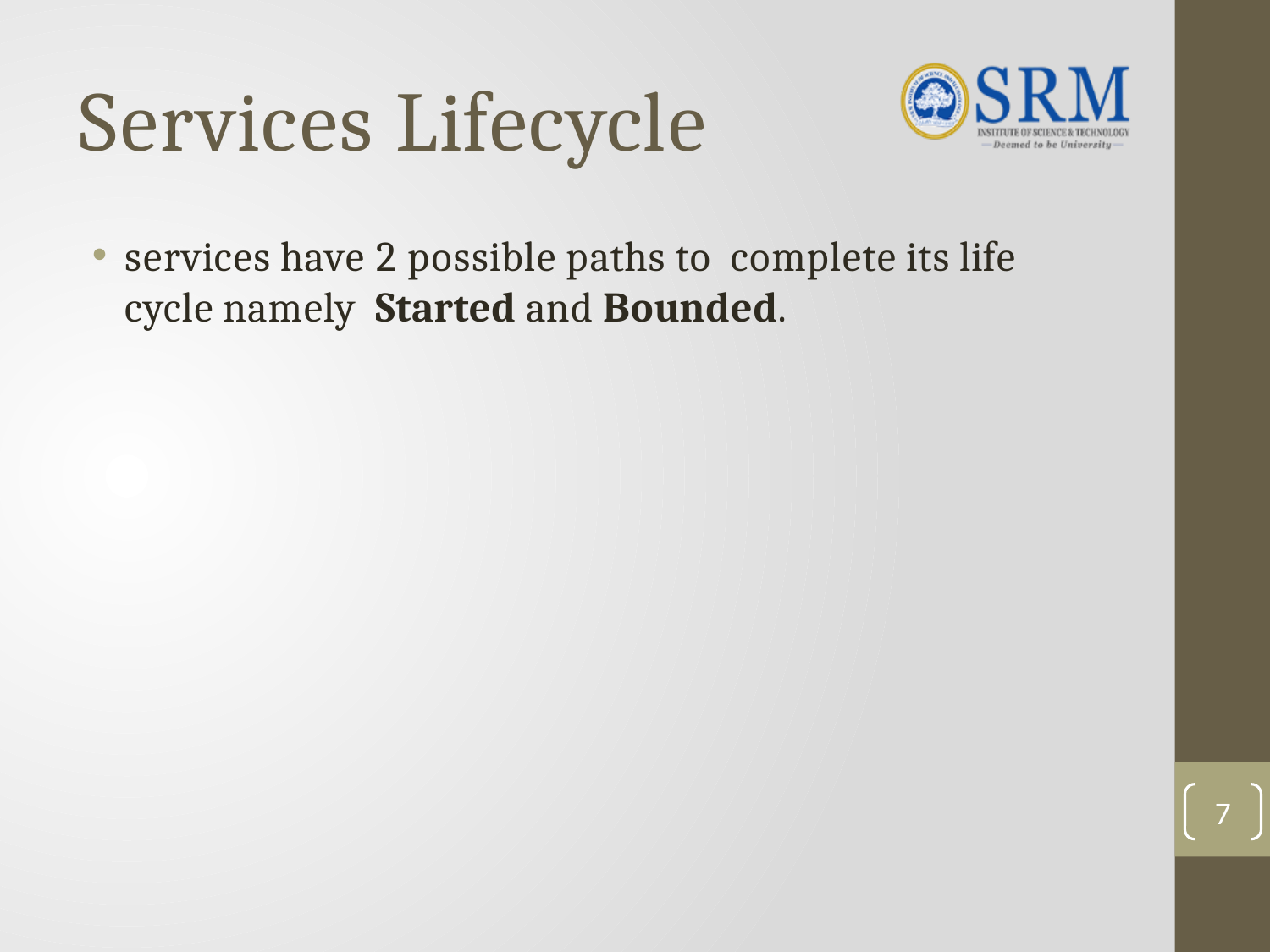

# Services Lifecycle
services have 2 possible paths to  complete its life cycle namely  Started and Bounded.
7